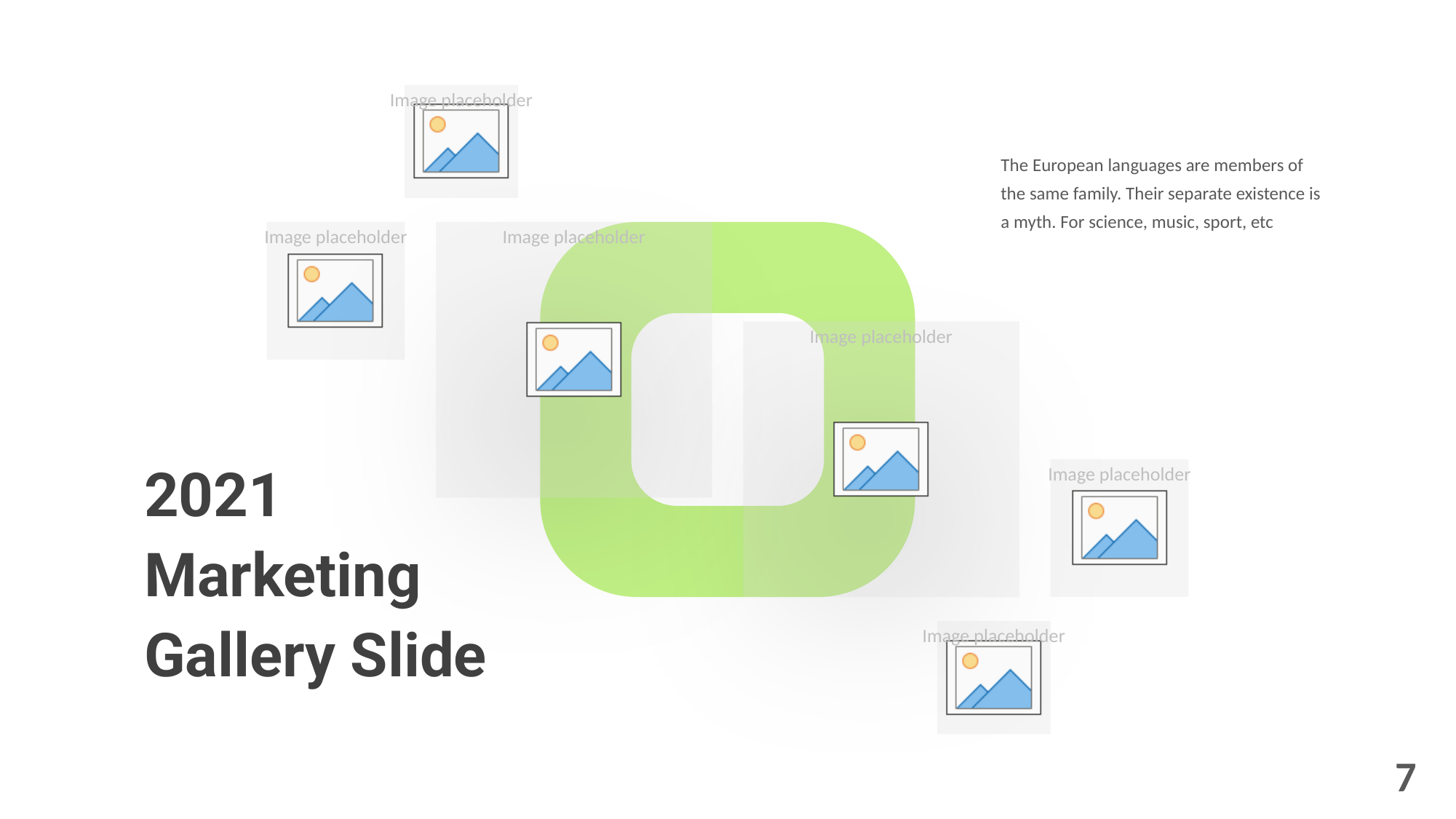

The European languages are members of the same family. Their separate existence is a myth. For science, music, sport, etc

2021
Marketing Gallery Slide